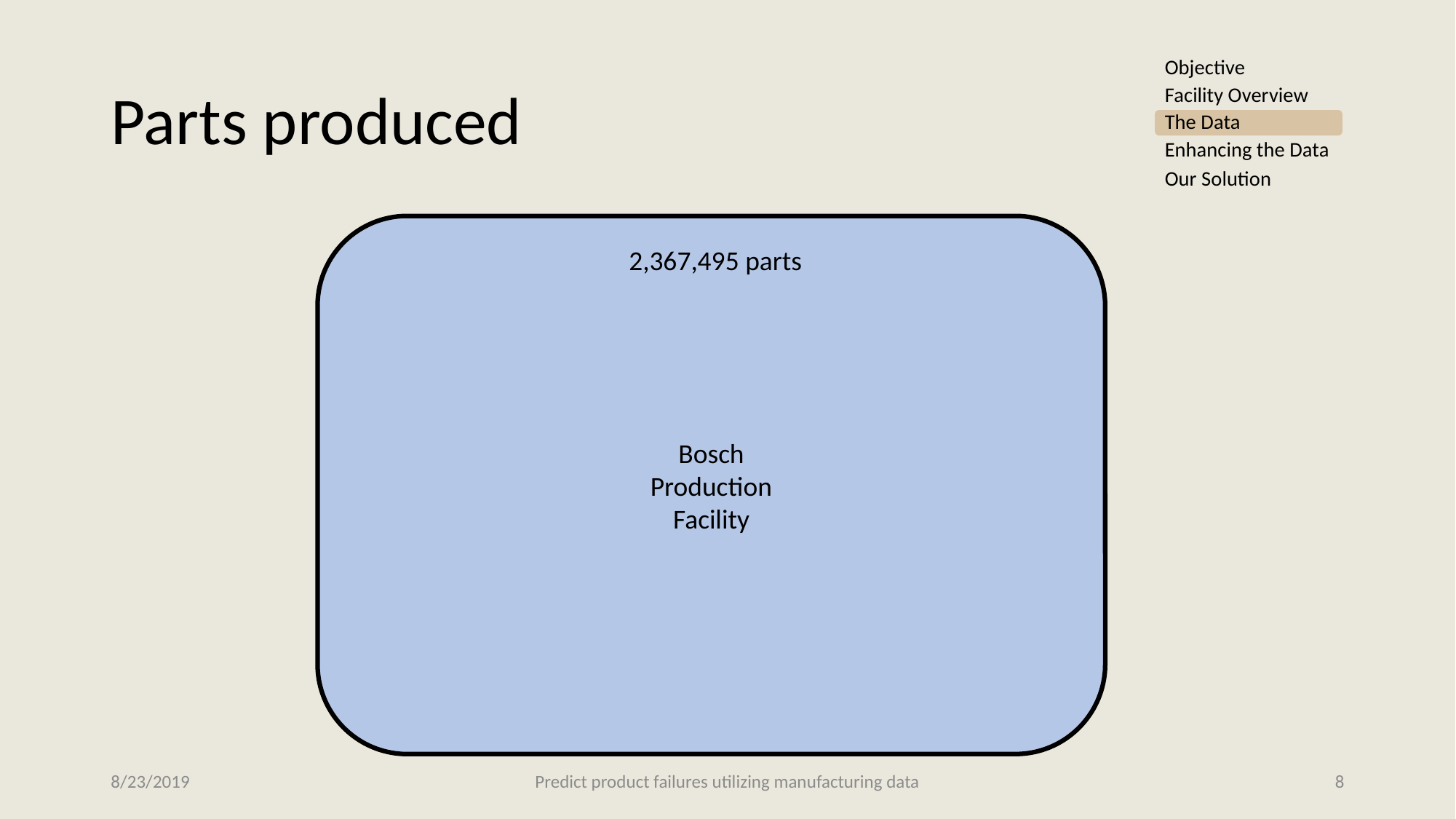

# Parts produced
Objective
Facility Overview
The Data
Enhancing the Data
Our Solution

Bosch
Production
Facility
2,367,495 parts
2,367,495 parts
8/23/2019
Predict product failures utilizing manufacturing data
8